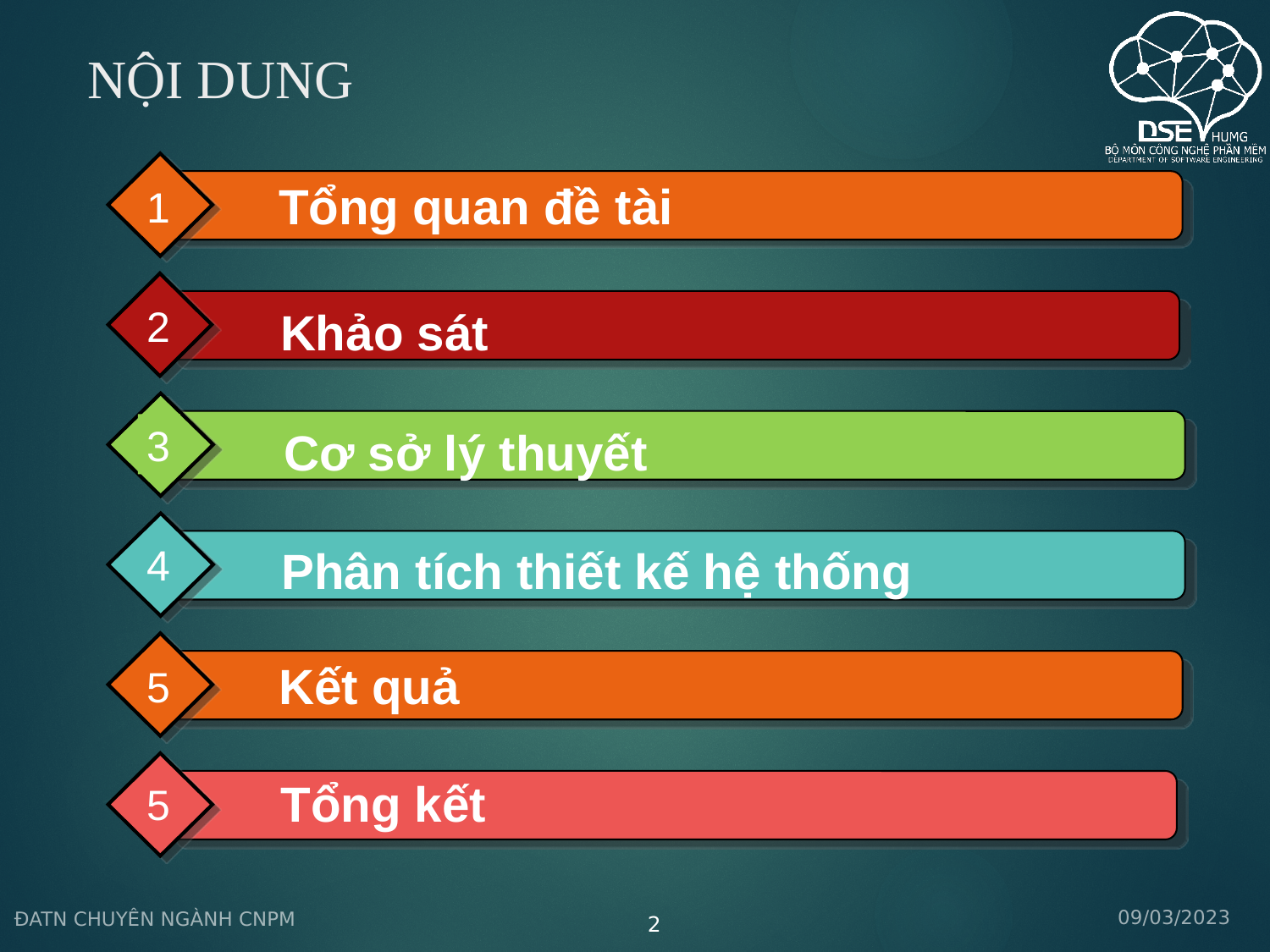

# Nội dung

Tổng quan đề tài

1

2
Khảo sát

3
Cơ sở lý thuyết

4
Phân tích thiết kế hệ thống

Kết quả

5

Tổng kết

5
09/03/2023
ĐATN CHUYÊN NGÀNH CNPM
2